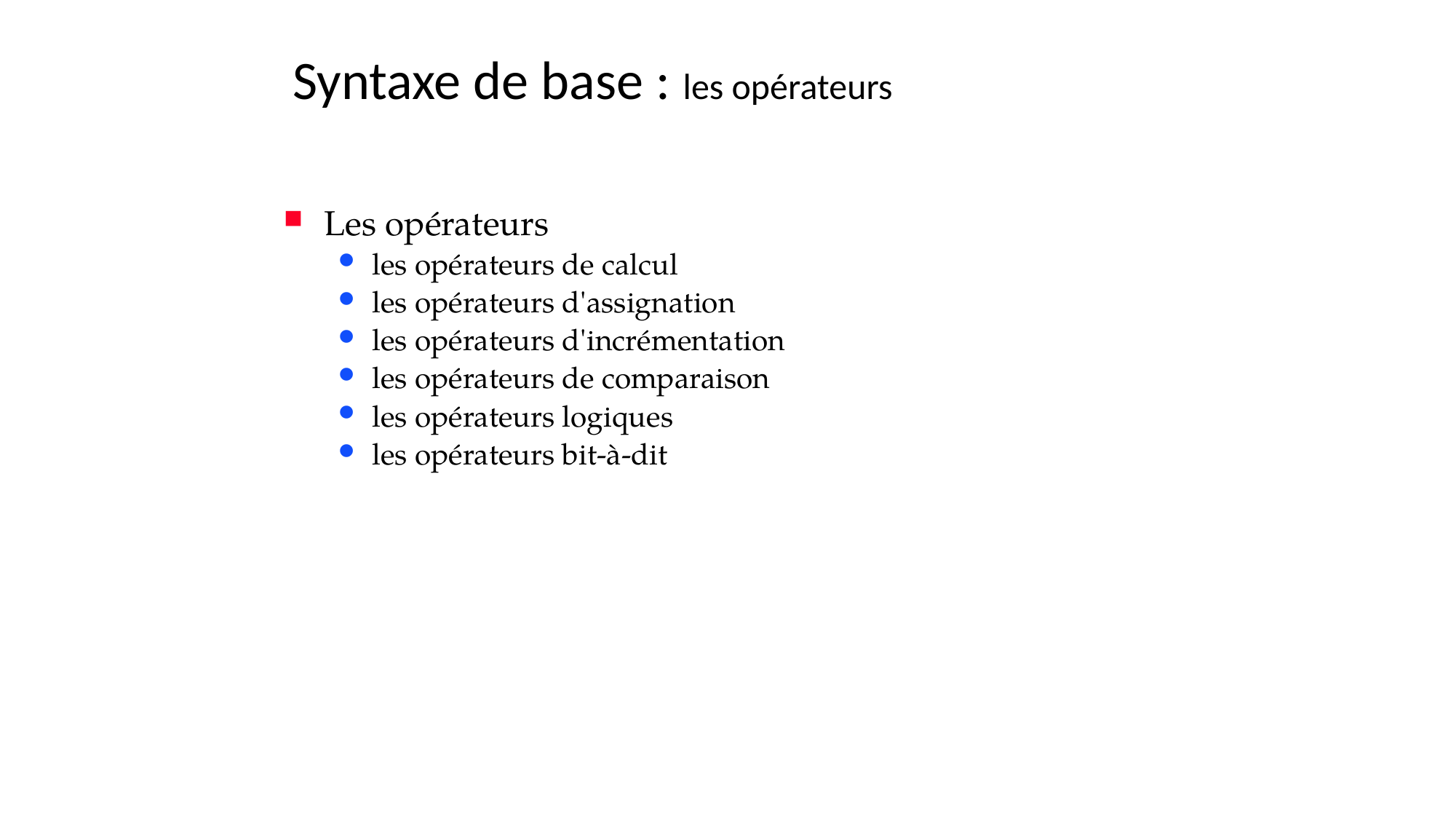

# Syntaxe de base : les opérateurs
Les opérateurs
les opérateurs de calcul
les opérateurs d'assignation
les opérateurs d'incrémentation
les opérateurs de comparaison
les opérateurs logiques
les opérateurs bit-à-dit